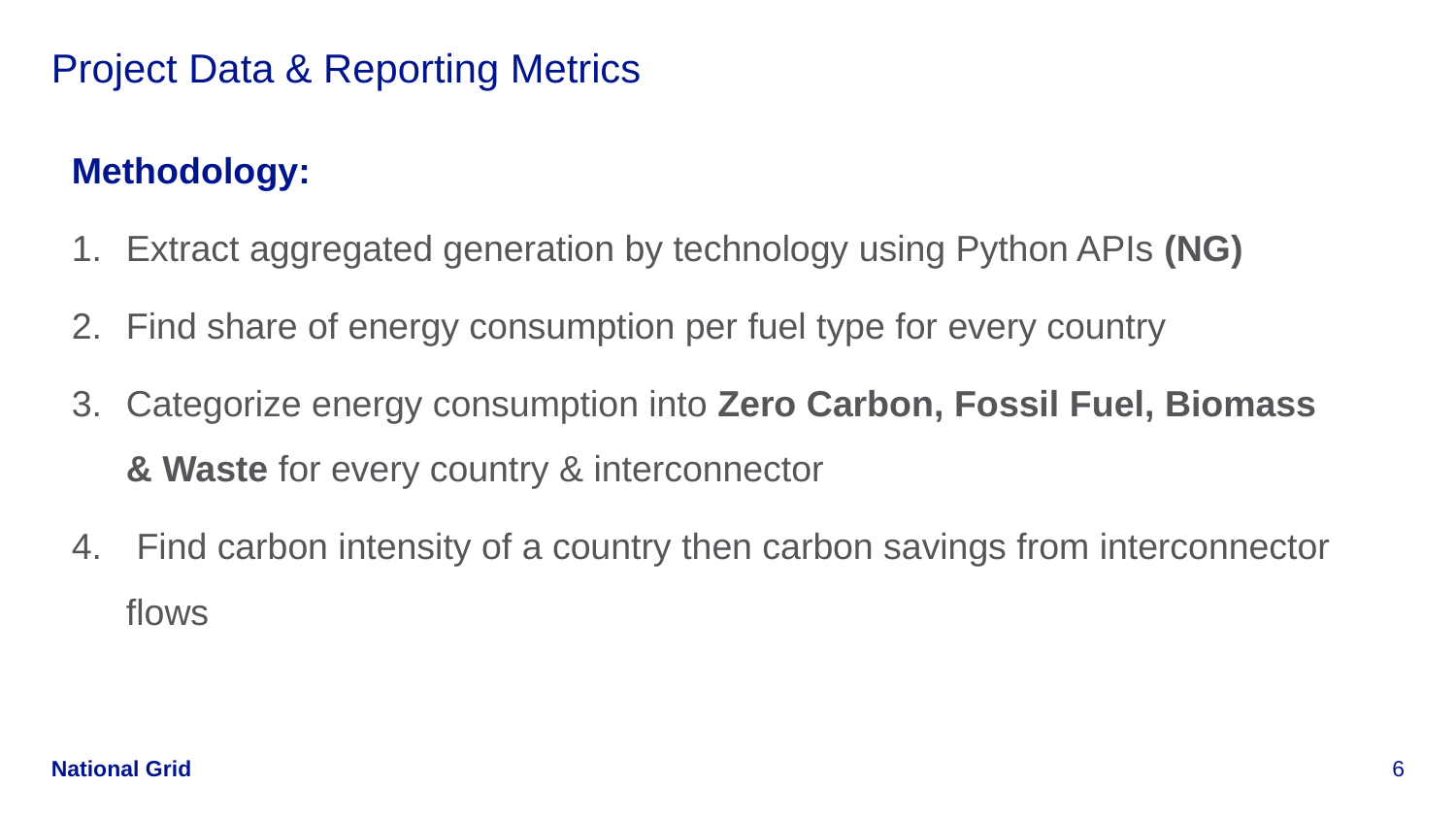

# Project Data & Reporting Metrics
Methodology:
Extract aggregated generation by technology using Python APIs (NG)
Find share of energy consumption per fuel type for every country
Categorize energy consumption into Zero Carbon, Fossil Fuel, Biomass & Waste for every country & interconnector
 Find carbon intensity of a country then carbon savings from interconnector flows